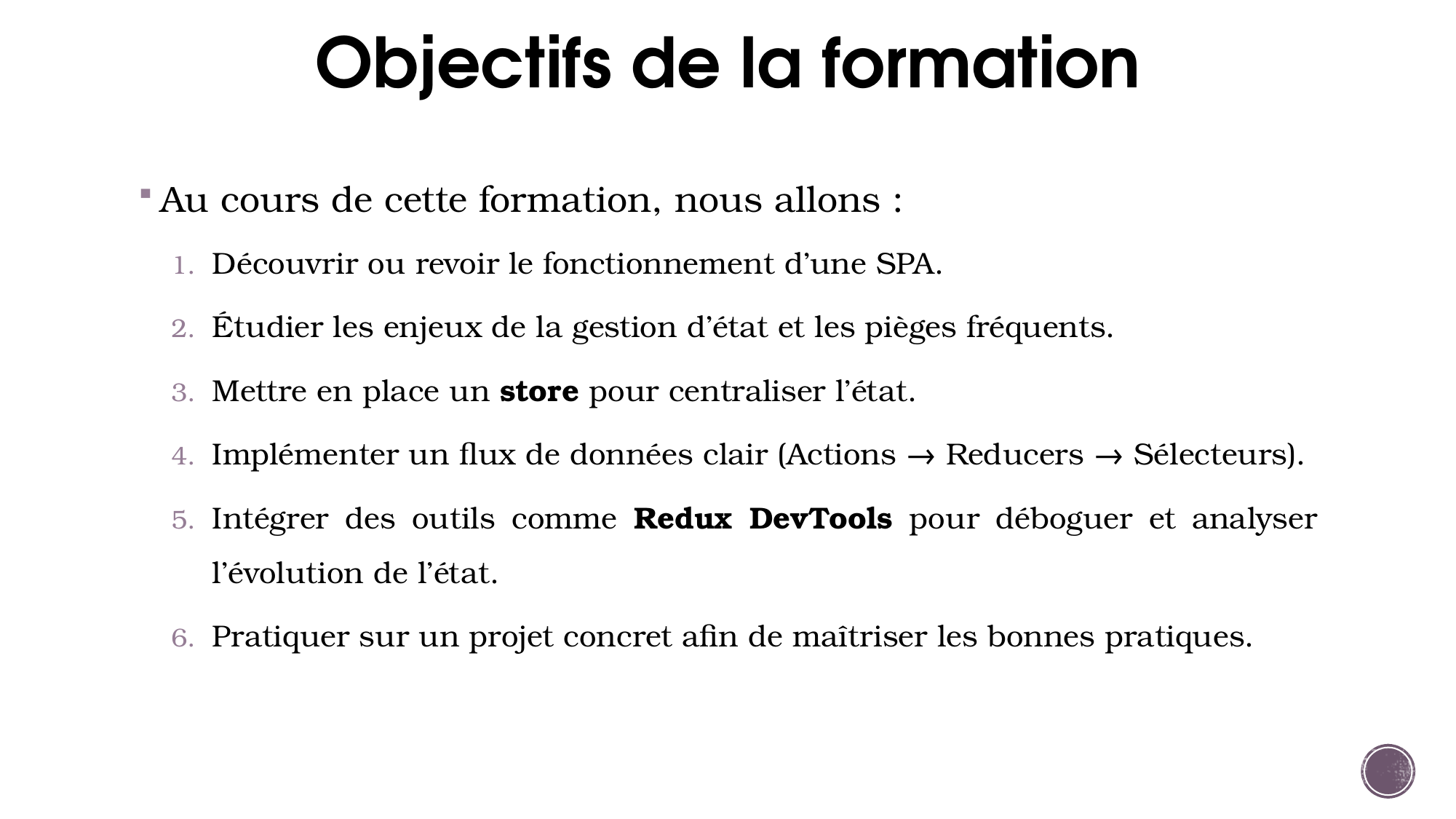

# Objectifs de la formation
Au cours de cette formation, nous allons :
Découvrir ou revoir le fonctionnement d’une SPA.
Étudier les enjeux de la gestion d’état et les pièges fréquents.
Mettre en place un store pour centraliser l’état.
Implémenter un flux de données clair (Actions → Reducers → Sélecteurs).
Intégrer des outils comme Redux DevTools pour déboguer et analyser l’évolution de l’état.
Pratiquer sur un projet concret afin de maîtriser les bonnes pratiques.